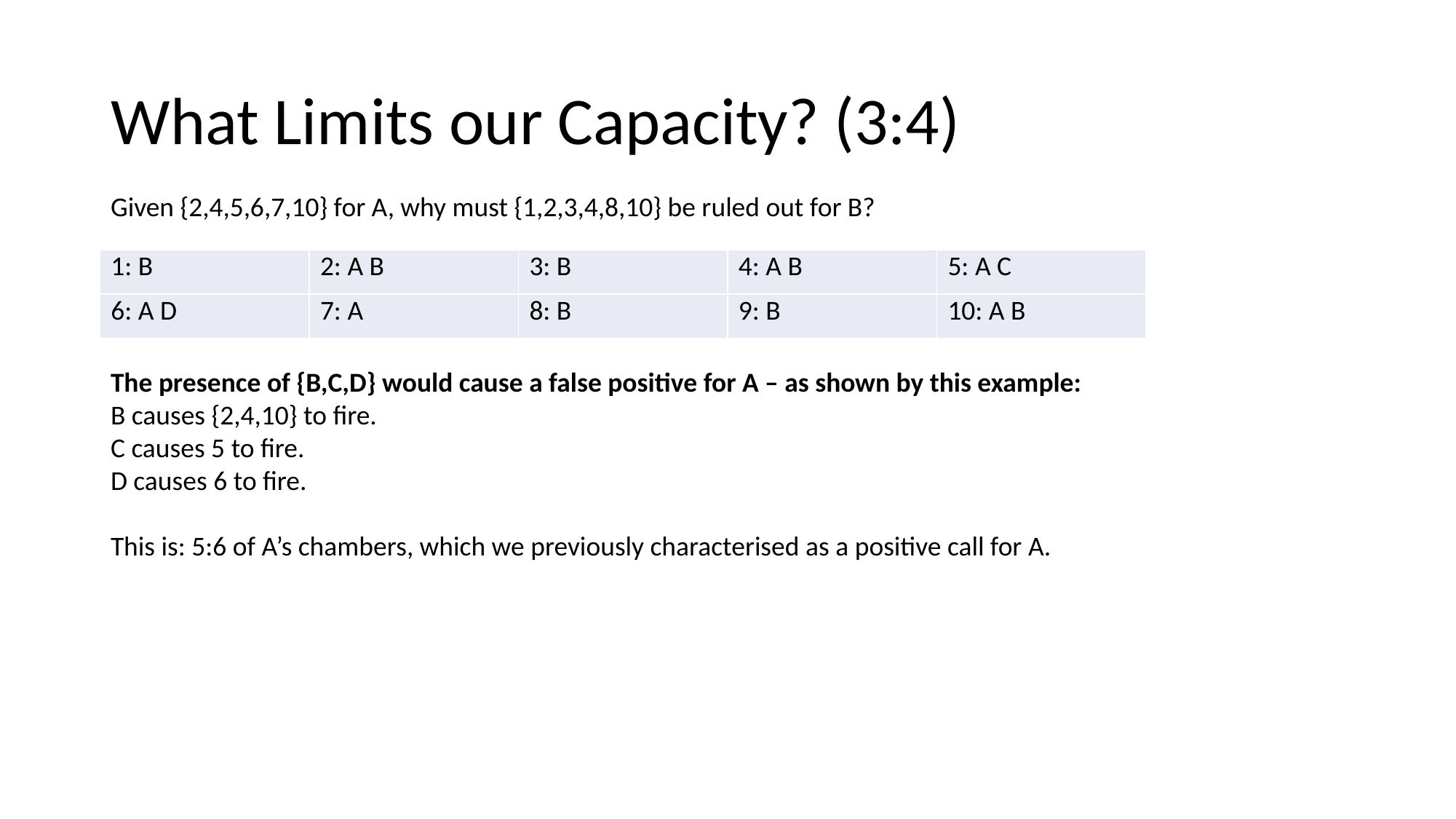

# What Limits our Capacity? (3:4)
Given {2,4,5,6,7,10} for A, why must {1,2,3,4,8,10} be ruled out for B?
| 1: B | 2: A B | 3: B | 4: A B | 5: A C |
| --- | --- | --- | --- | --- |
| 6: A D | 7: A | 8: B | 9: B | 10: A B |
The presence of {B,C,D} would cause a false positive for A – as shown by this example:
B causes {2,4,10} to fire.
C causes 5 to fire.
D causes 6 to fire.

This is: 5:6 of A’s chambers, which we previously characterised as a positive call for A.